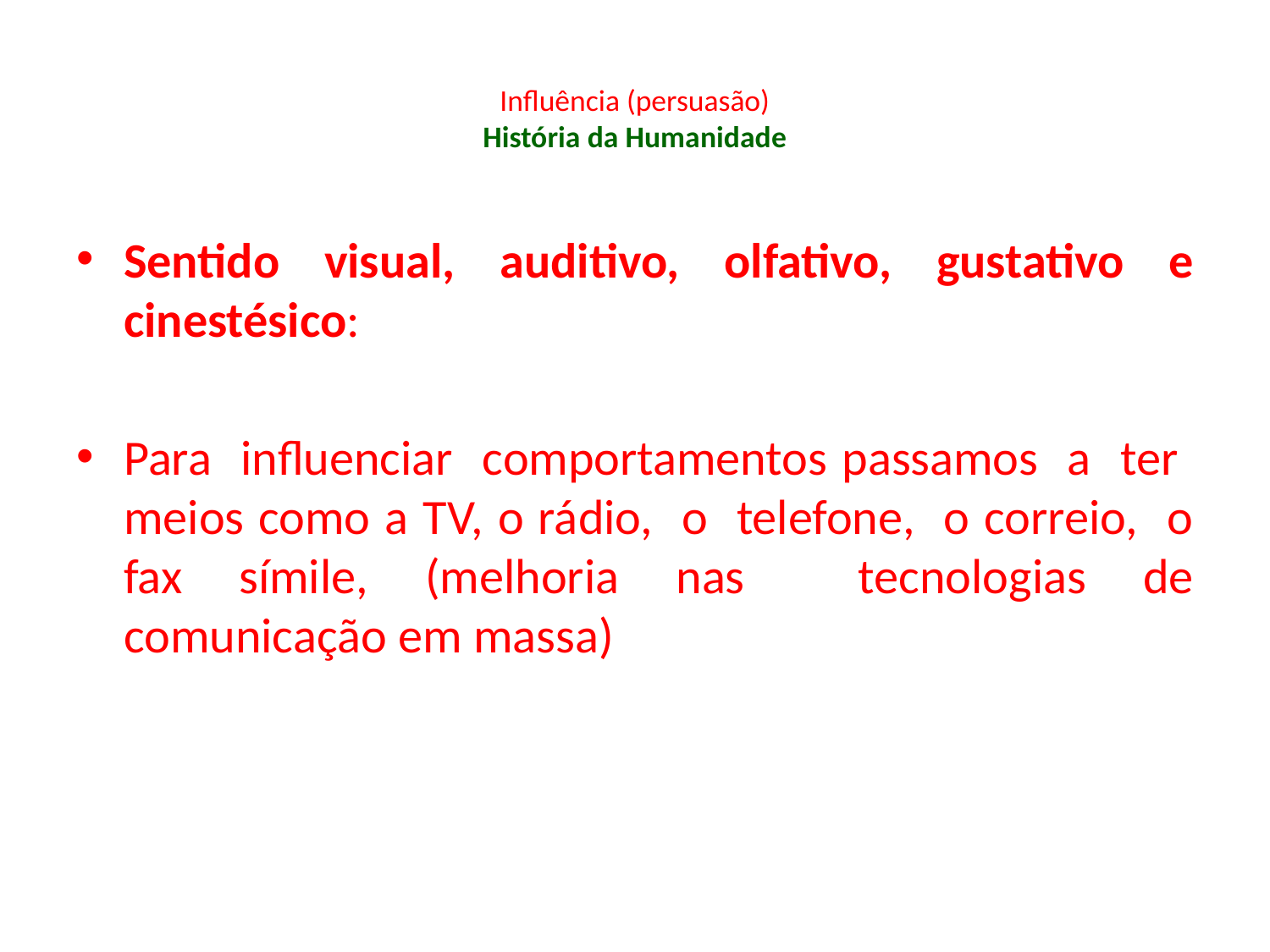

# Influência (persuasão) História da Humanidade
Sentido visual, auditivo, olfativo, gustativo e cinestésico:

Para  influenciar  comportamentos passamos  a  ter  meios como a TV, o rádio,  o  telefone,  o correio,  o fax símile, (melhoria nas  tecnologias de comunicação em massa)